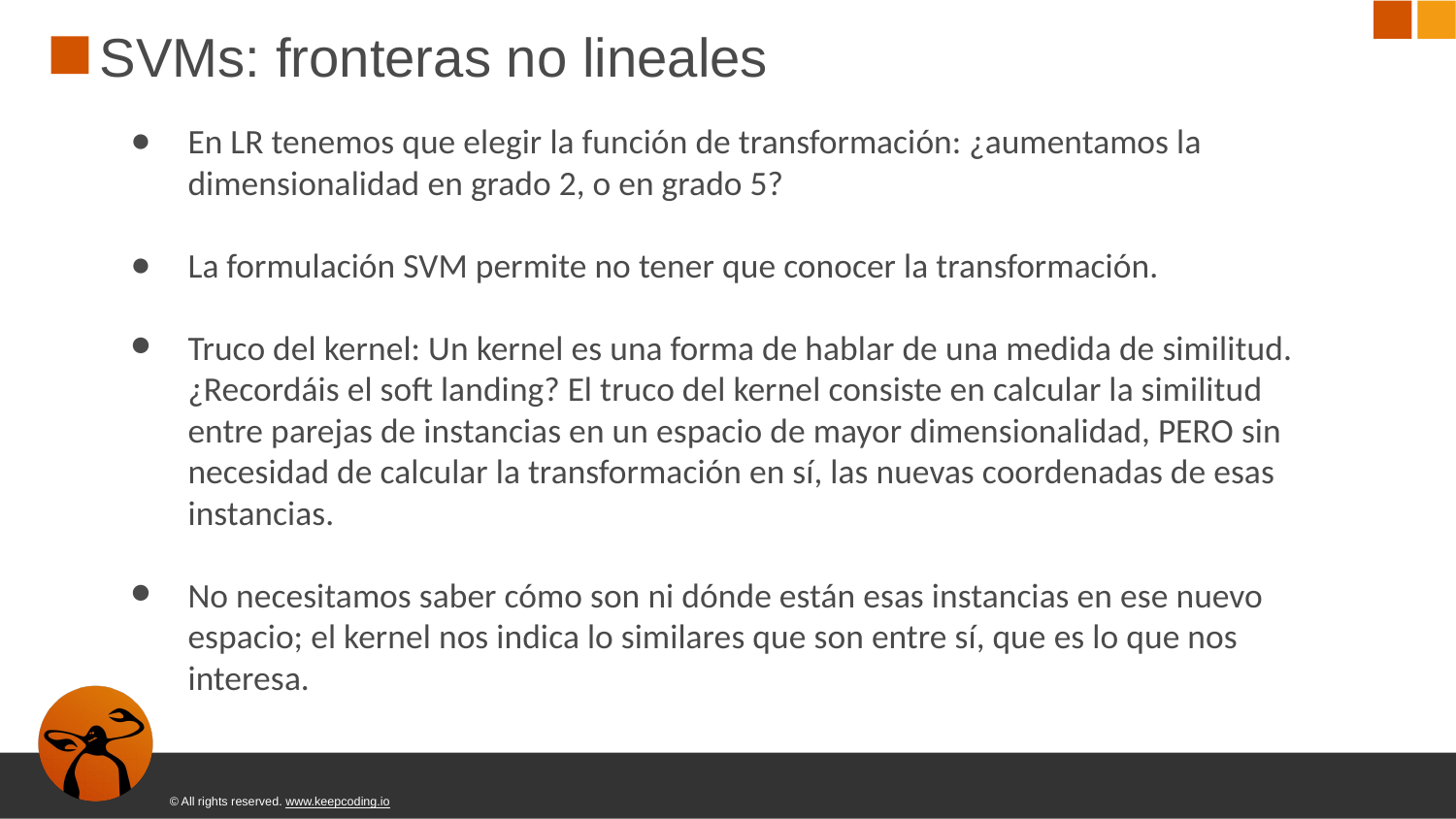

# SVMs: fronteras no lineales
En LR tenemos que elegir la función de transformación: ¿aumentamos la dimensionalidad en grado 2, o en grado 5?

La formulación SVM permite no tener que conocer la transformación.

Truco del kernel: Un kernel es una forma de hablar de una medida de similitud. ¿Recordáis el soft landing? El truco del kernel consiste en calcular la similitud entre parejas de instancias en un espacio de mayor dimensionalidad, PERO sin necesidad de calcular la transformación en sí, las nuevas coordenadas de esas instancias.

No necesitamos saber cómo son ni dónde están esas instancias en ese nuevo espacio; el kernel nos indica lo similares que son entre sí, que es lo que nos interesa.
© All rights reserved. www.keepcoding.io